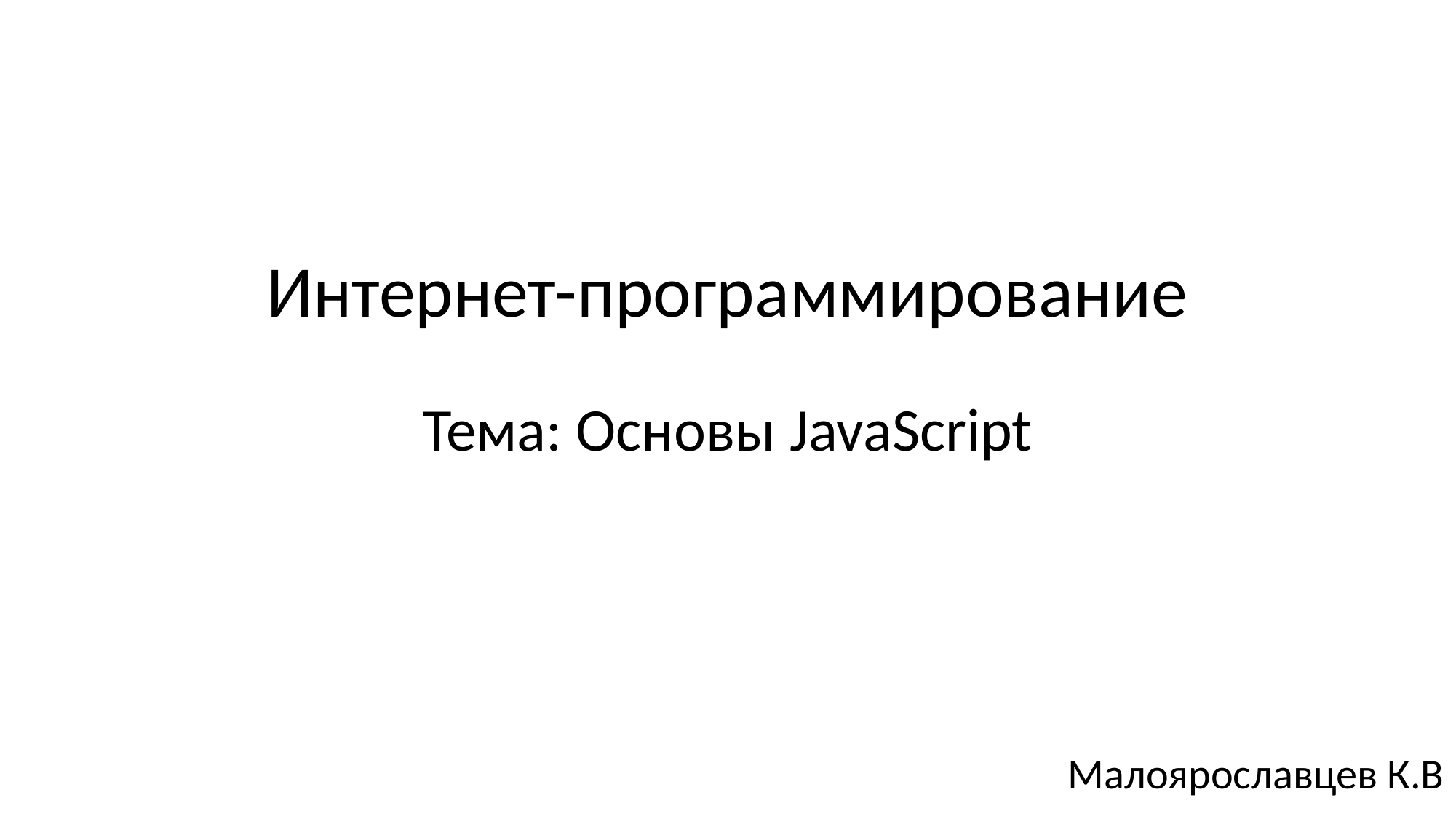

# Интернет-программирование
Тема: Основы JavaScript
Малоярославцев К.В